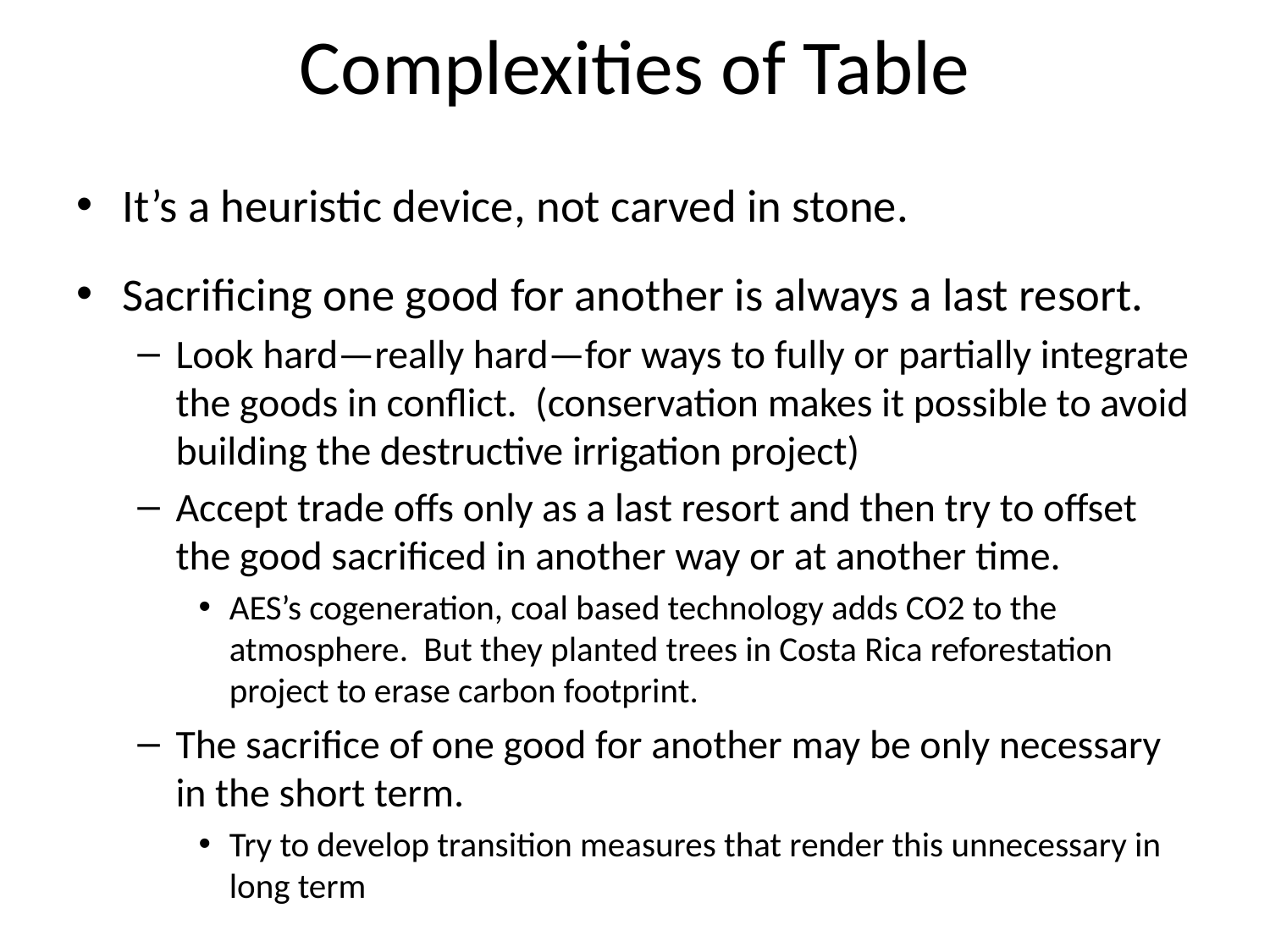

# Complexities of Table
It’s a heuristic device, not carved in stone.

Sacrificing one good for another is always a last resort.
Look hard—really hard—for ways to fully or partially integrate the goods in conflict.  (conservation makes it possible to avoid building the destructive irrigation project)
Accept trade offs only as a last resort and then try to offset the good sacrificed in another way or at another time.
AES’s cogeneration, coal based technology adds CO2 to the atmosphere.  But they planted trees in Costa Rica reforestation project to erase carbon footprint.
The sacrifice of one good for another may be only necessary in the short term.
Try to develop transition measures that render this unnecessary in long term